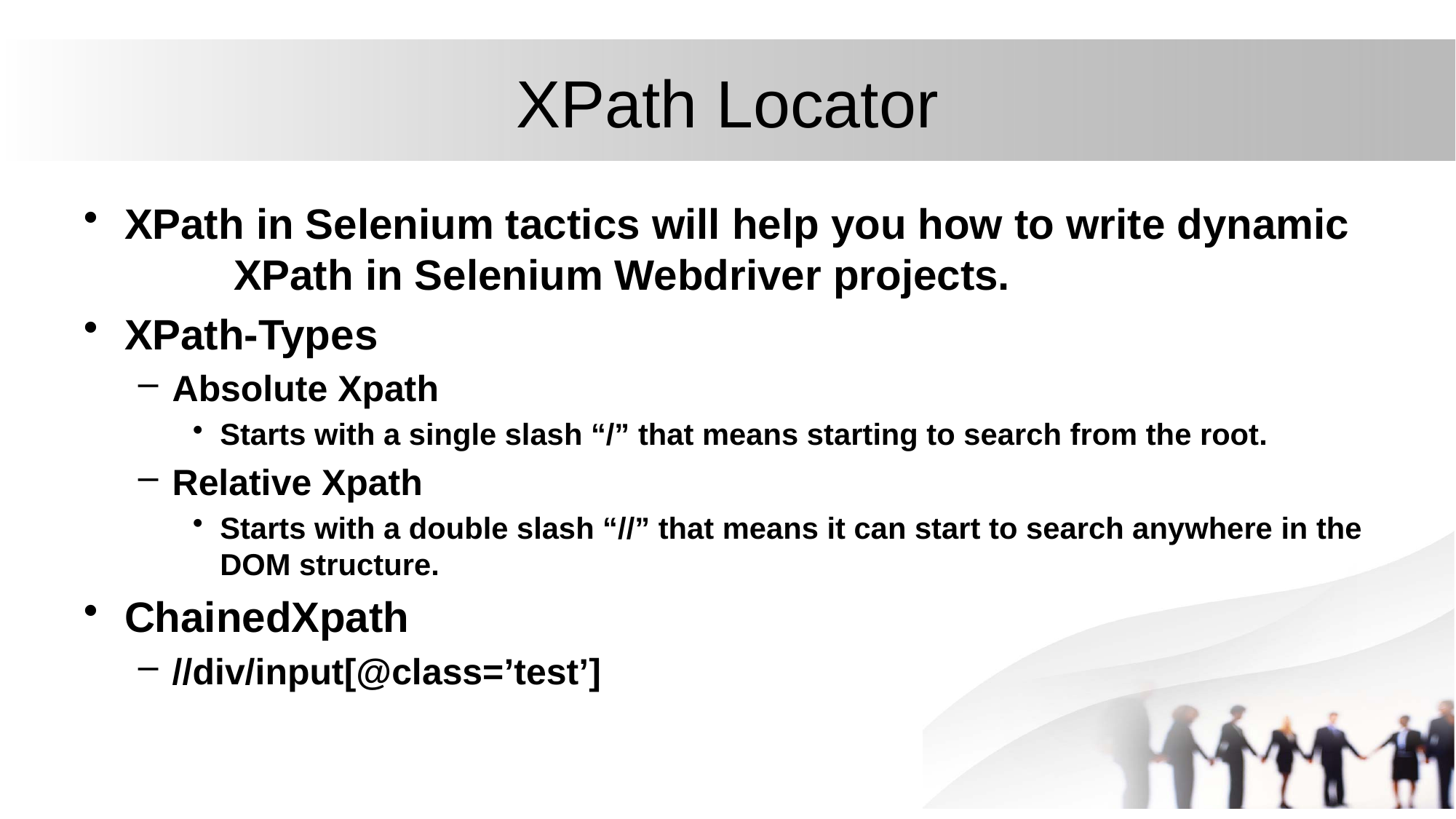

# XPath Locator
XPath in Selenium tactics will help you how to write dynamic        	XPath in Selenium Webdriver projects.
XPath-Types
Absolute Xpath
Starts with a single slash “/” that means starting to search from the root.
Relative Xpath
Starts with a double slash “//” that means it can start to search anywhere in the DOM structure.
ChainedXpath
//div/input[@class=’test’]